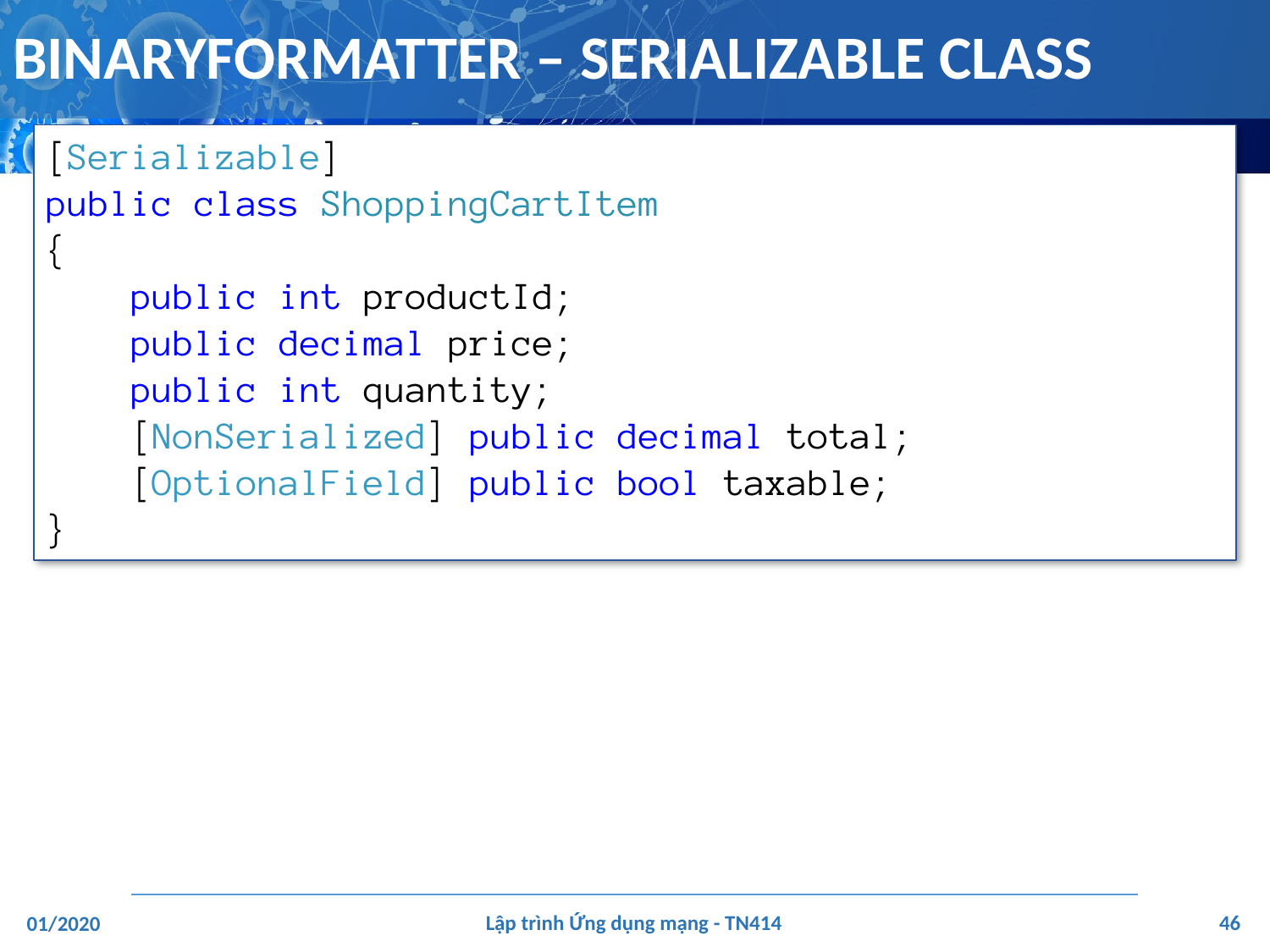

# BINARYFORMATTER – SERIALIZABLE CLASS
[Serializable]
public class ShoppingCartItem
{
    public int productId;
    public decimal price;
    public int quantity;
    [NonSerialized] public decimal total;
    [OptionalField] public bool taxable;
}
46
Lập trình Ứng dụng mạng - TN414
01/2020